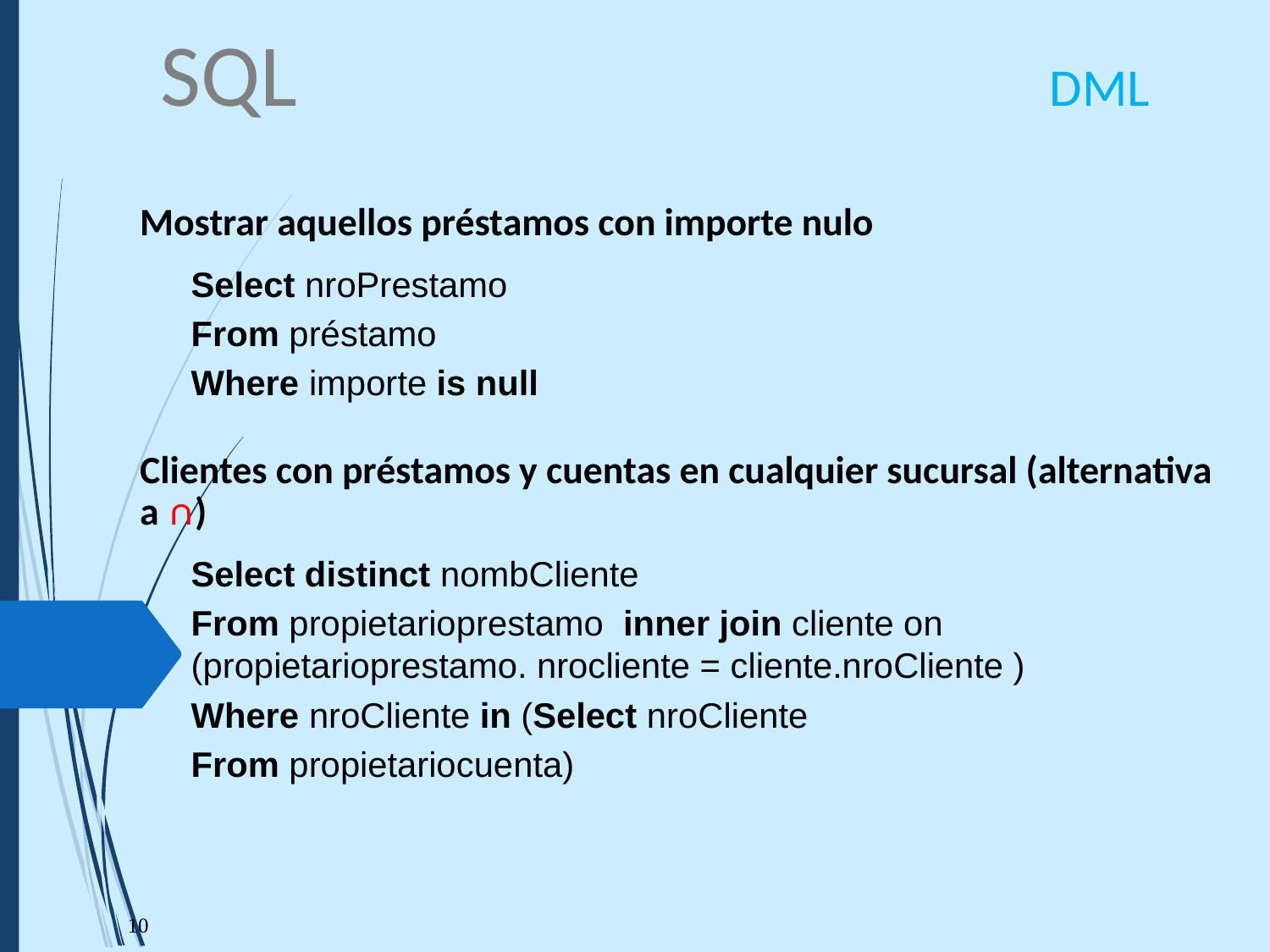

SQL						DML
Mostrar aquellos préstamos con importe nulo
Select nroPrestamo
From préstamo
Where importe is null

Clientes con préstamos y cuentas en cualquier sucursal (alternativa a ∩)
Select distinct nombCliente
From propietarioprestamo  inner join cliente on (propietarioprestamo. nrocliente = cliente.nroCliente )
Where nroCliente in (Select nroCliente
From propietariocuenta)

10